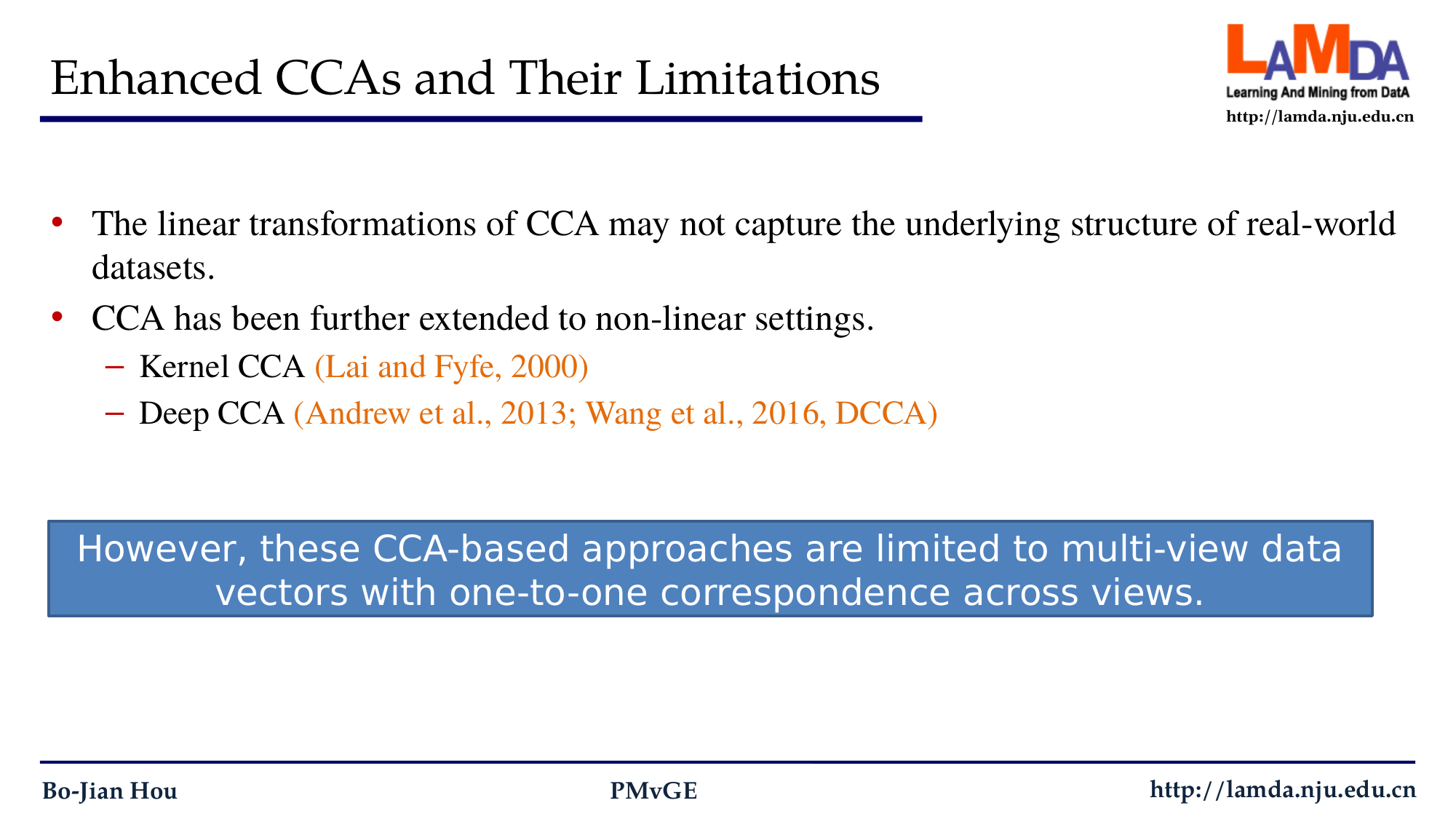

# Enhanced CCAs and Their Limitations

The linear transformations of CCA may not capture the underlying structure of real-world datasets.
CCA has been further extended to non-linear settings.
Kernel CCA (Lai and Fyfe, 2000)
Deep CCA (Andrew et al., 2013; Wang et al., 2016, DCCA)

However, these CCA-based approaches are limited to multi-view data vectors with one-to-one correspondence across views.